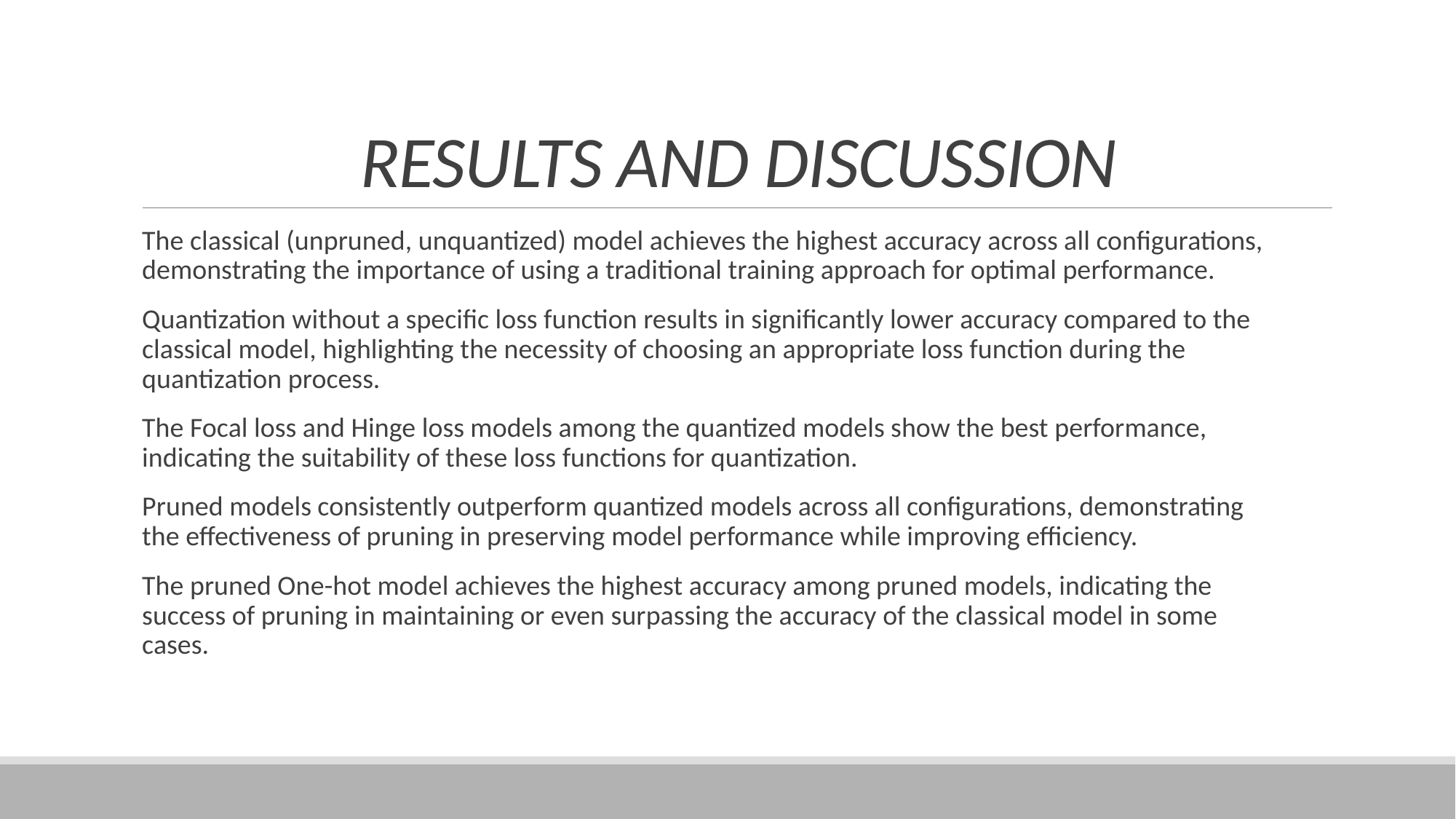

# RESULTS AND DISCUSSION
The classical (unpruned, unquantized) model achieves the highest accuracy across all configurations, demonstrating the importance of using a traditional training approach for optimal performance.
Quantization without a specific loss function results in significantly lower accuracy compared to the classical model, highlighting the necessity of choosing an appropriate loss function during the quantization process.
The Focal loss and Hinge loss models among the quantized models show the best performance, indicating the suitability of these loss functions for quantization.
Pruned models consistently outperform quantized models across all configurations, demonstrating the effectiveness of pruning in preserving model performance while improving efficiency.
The pruned One-hot model achieves the highest accuracy among pruned models, indicating the success of pruning in maintaining or even surpassing the accuracy of the classical model in some cases.